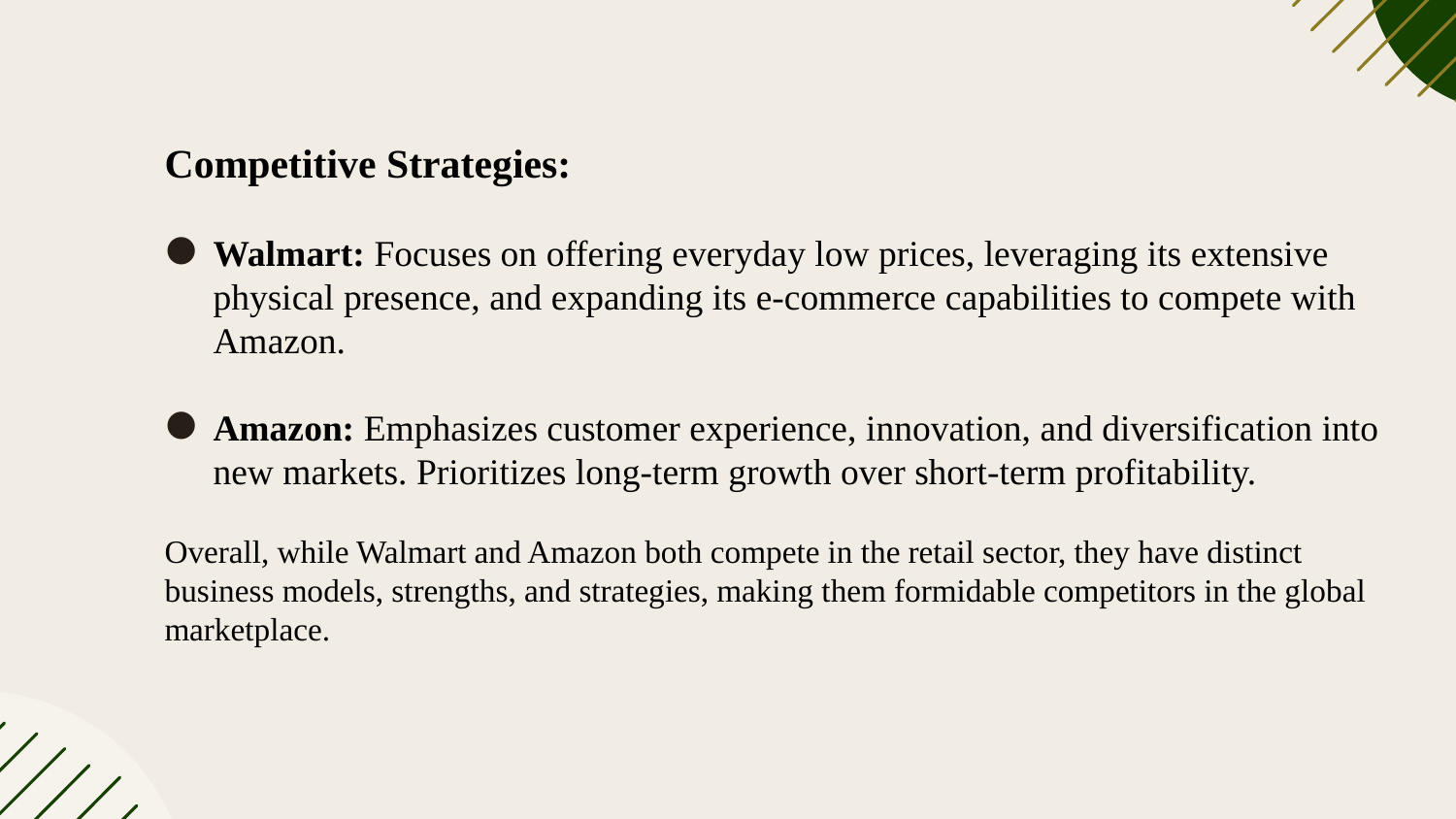

Competitive Strategies:

Walmart: Focuses on offering everyday low prices, leveraging its extensive physical presence, and expanding its e-commerce capabilities to compete with Amazon.

Amazon: Emphasizes customer experience, innovation, and diversification into new markets. Prioritizes long-term growth over short-term profitability.

Overall, while Walmart and Amazon both compete in the retail sector, they have distinct business models, strengths, and strategies, making them formidable competitors in the global marketplace.